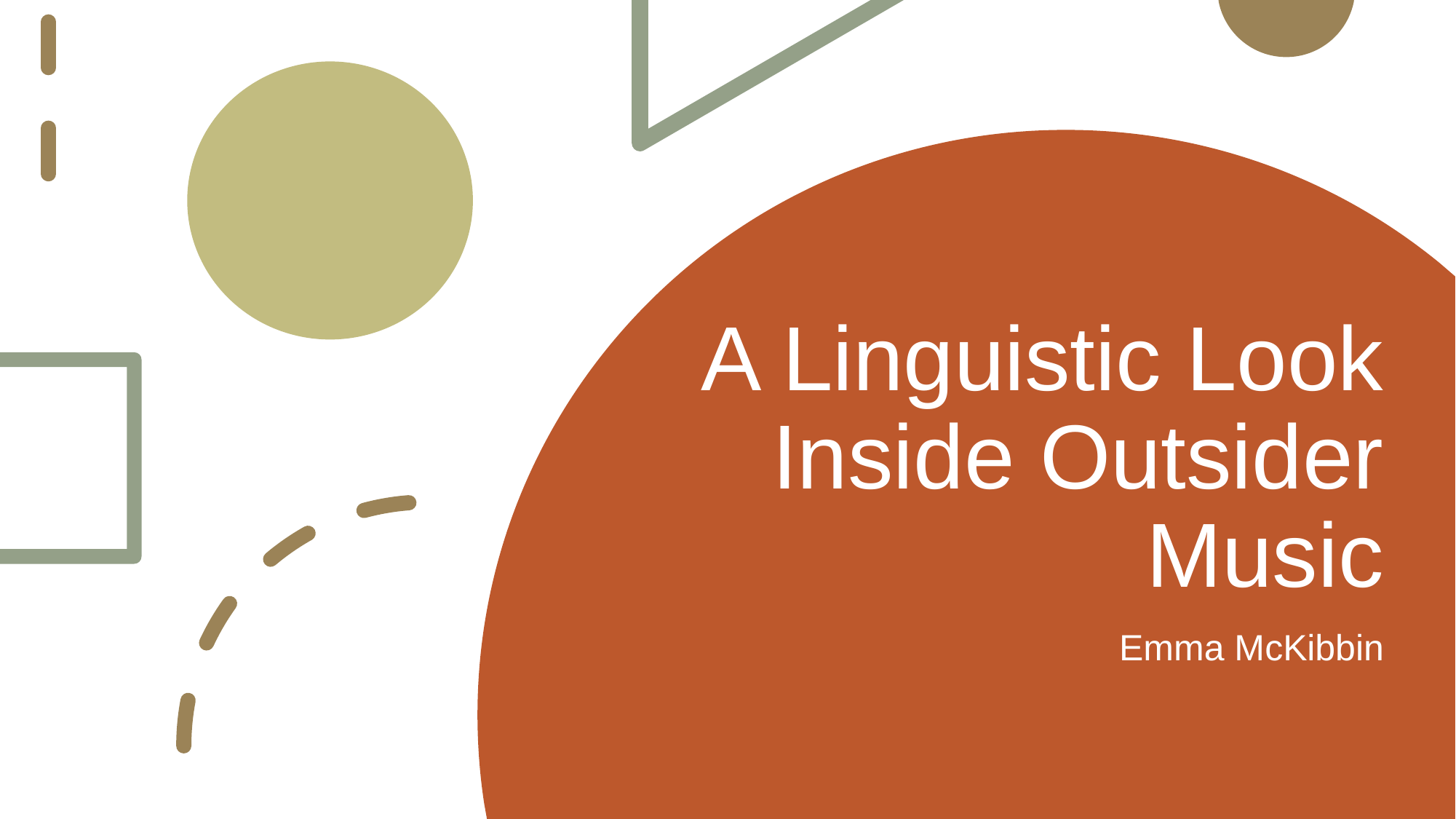

# A Linguistic Look Inside Outsider Music
Emma McKibbin